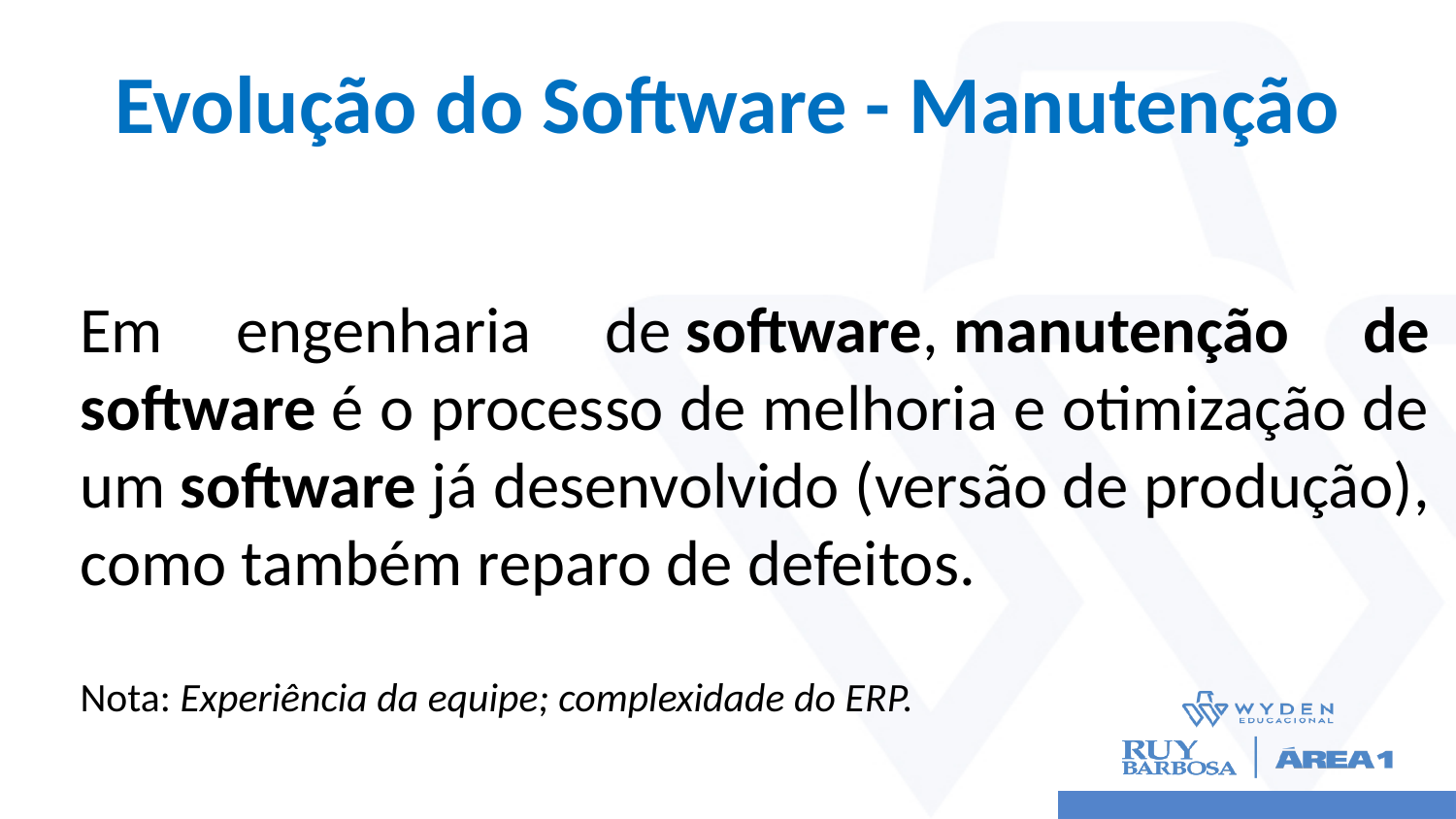

# Evolução do Software - Manutenção

Em engenharia de software, manutenção de software é o processo de melhoria e otimização de um software já desenvolvido (versão de produção), como também reparo de defeitos.

Nota: Experiência da equipe; complexidade do ERP.